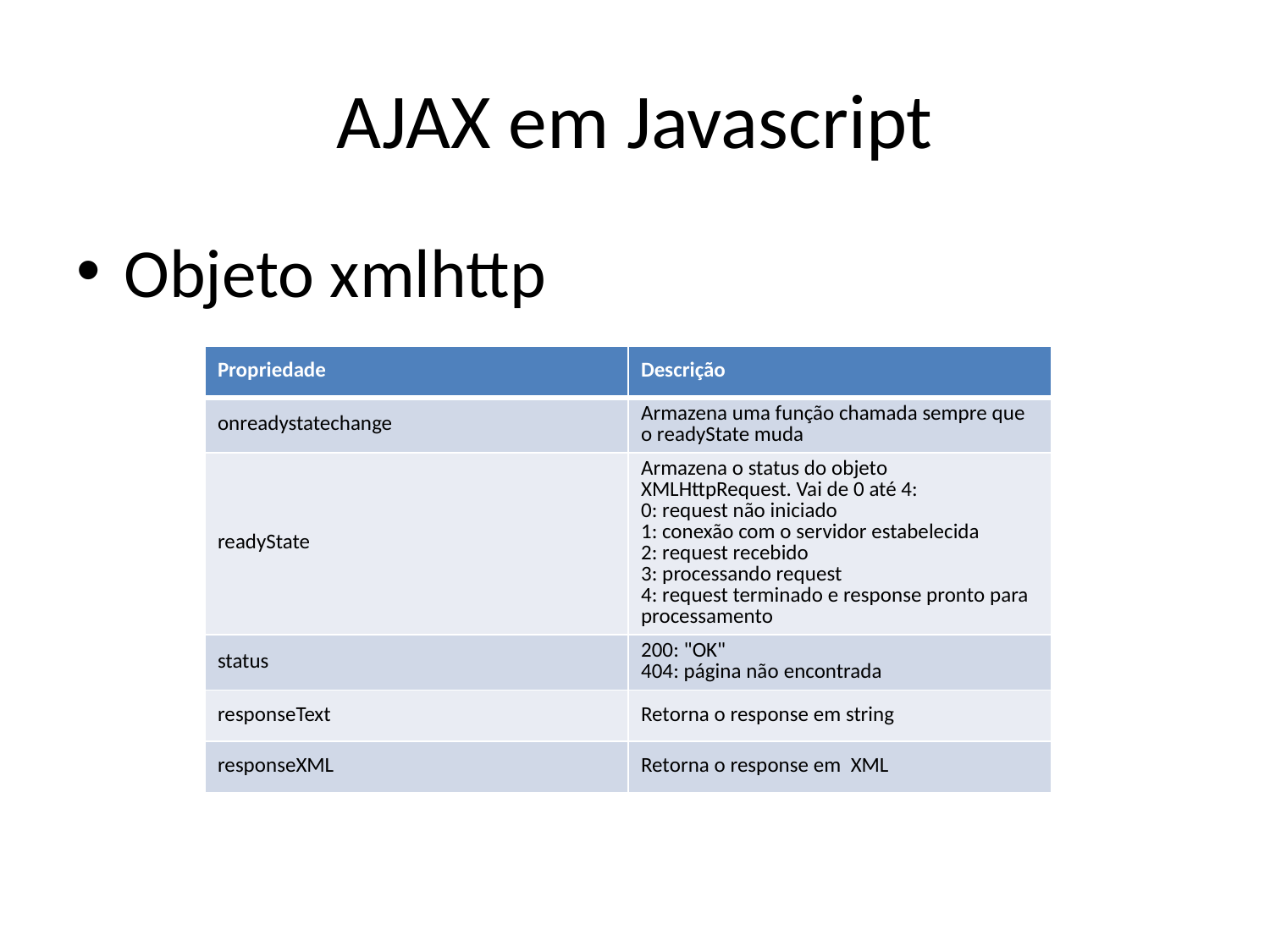

# AJAX em Javascript
Objeto xmlhttp

| Propriedade | Descrição |
| --- | --- |
| onreadystatechange | Armazena uma função chamada sempre que o readyState muda |
| readyState | Armazena o status do objeto XMLHttpRequest. Vai de 0 até 4: 0: request não iniciado 1: conexão com o servidor estabelecida 2: request recebido 3: processando request 4: request terminado e response pronto para processamento |
| status | 200: "OK" 404: página não encontrada |
| responseText | Retorna o response em string |
| responseXML | Retorna o response em XML |